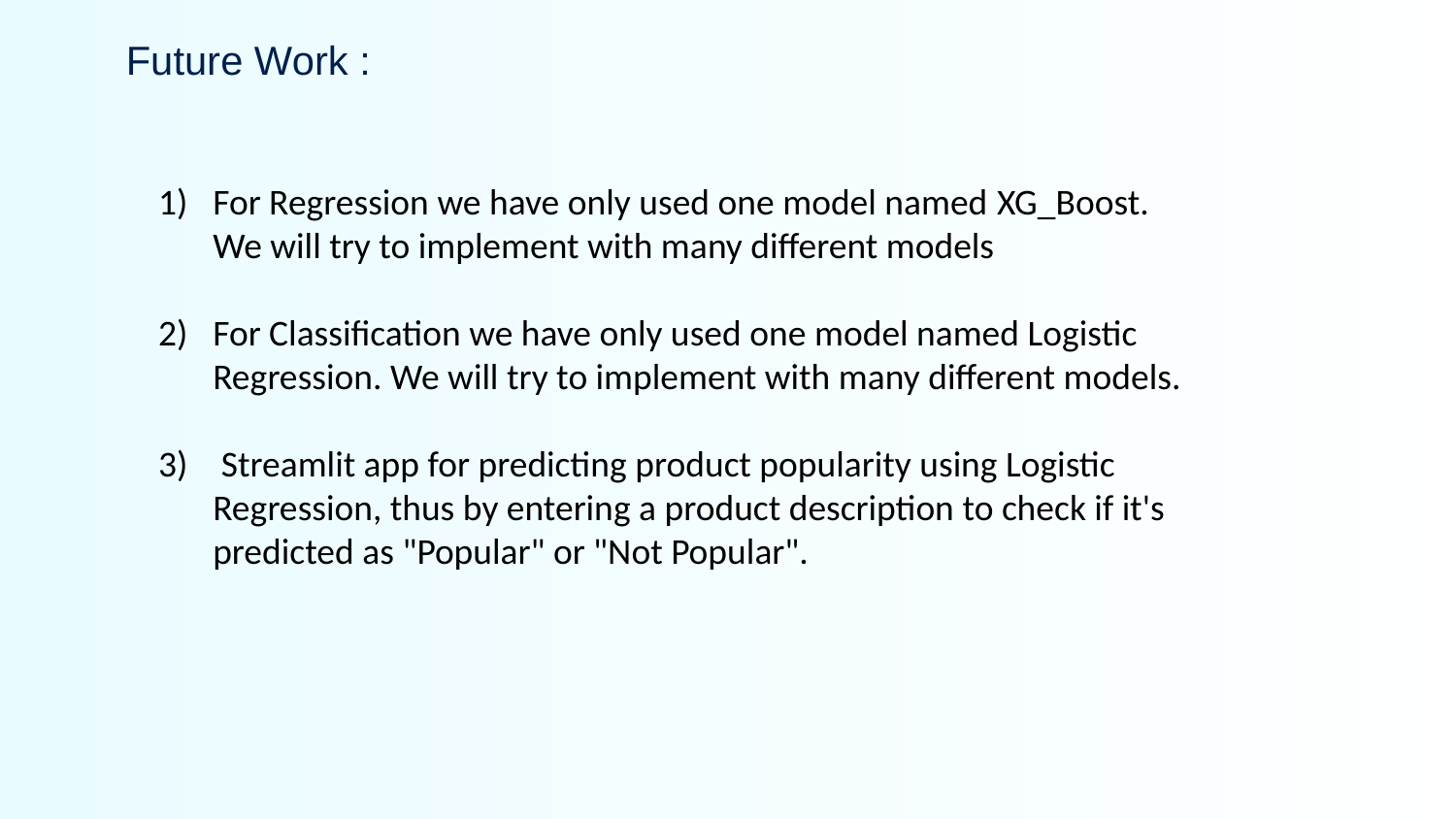

Future Work :
For Regression we have only used one model named XG_Boost. We will try to implement with many different models

For Classification we have only used one model named Logistic Regression. We will try to implement with many different models.

 Streamlit app for predicting product popularity using Logistic Regression, thus by entering a product description to check if it's predicted as "Popular" or "Not Popular".